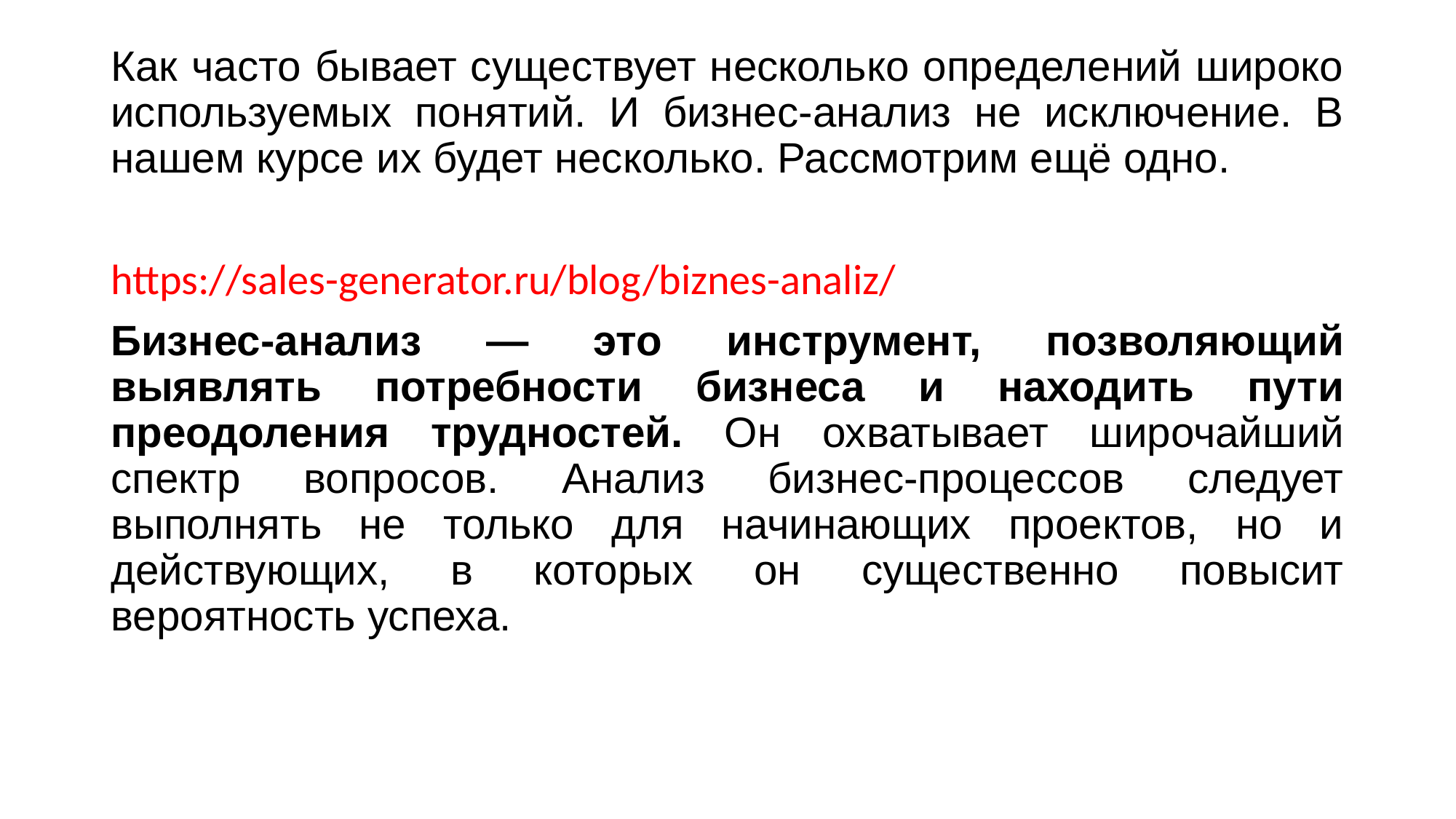

Как часто бывает существует несколько определений широко используемых понятий. И бизнес-анализ не исключение. В нашем курсе их будет несколько. Рассмотрим ещё одно.

https://sales-generator.ru/blog/biznes-analiz/
Бизнес-анализ — это инструмент, позволяющий выявлять потребности бизнеса и находить пути преодоления трудностей. Он охватывает широчайший спектр вопросов. Анализ бизнес-процессов следует выполнять не только для начинающих проектов, но и действующих, в которых он существенно повысит вероятность успеха.